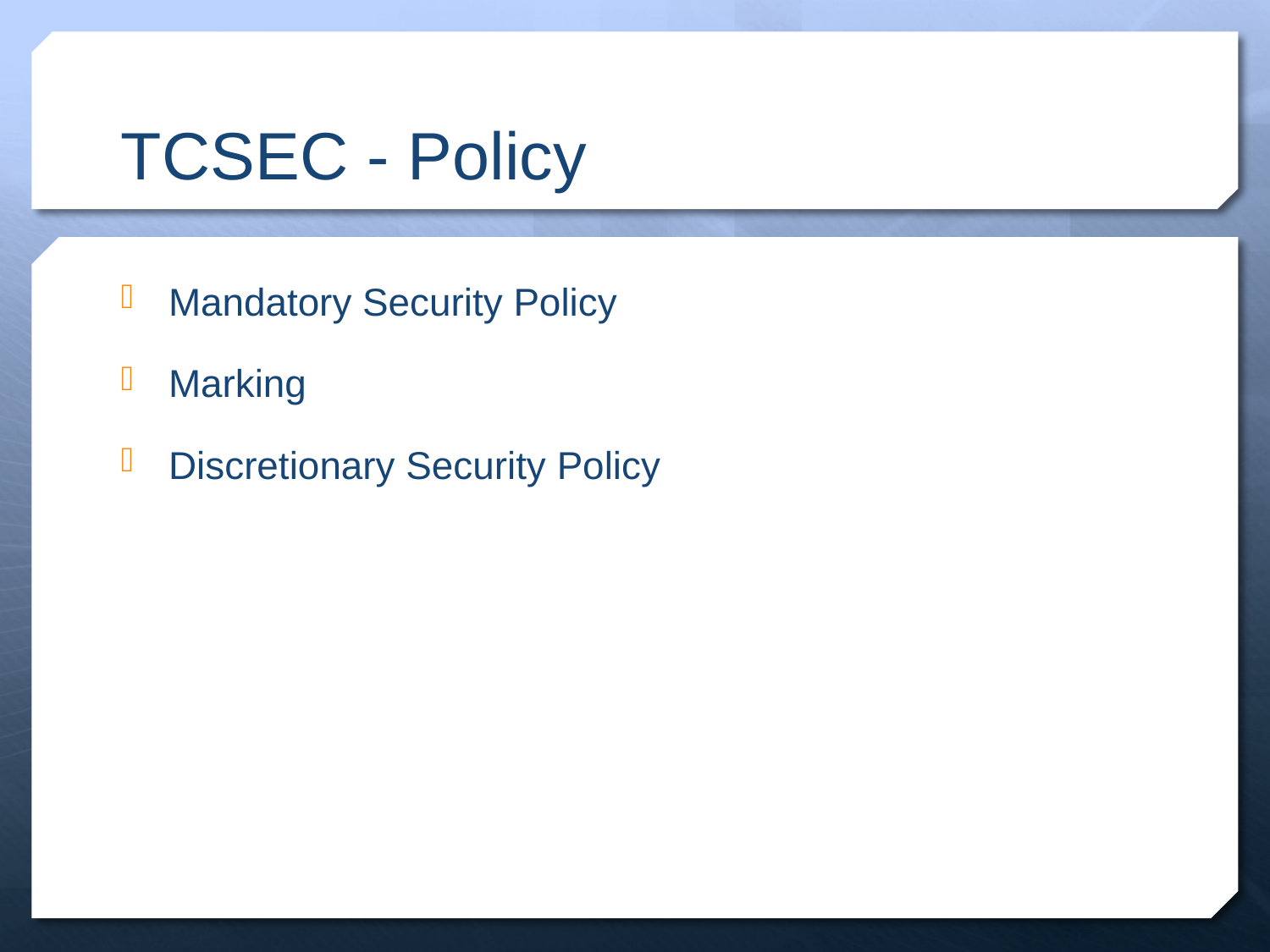

# TCSEC - Policy
Mandatory Security Policy
Marking
Discretionary Security Policy